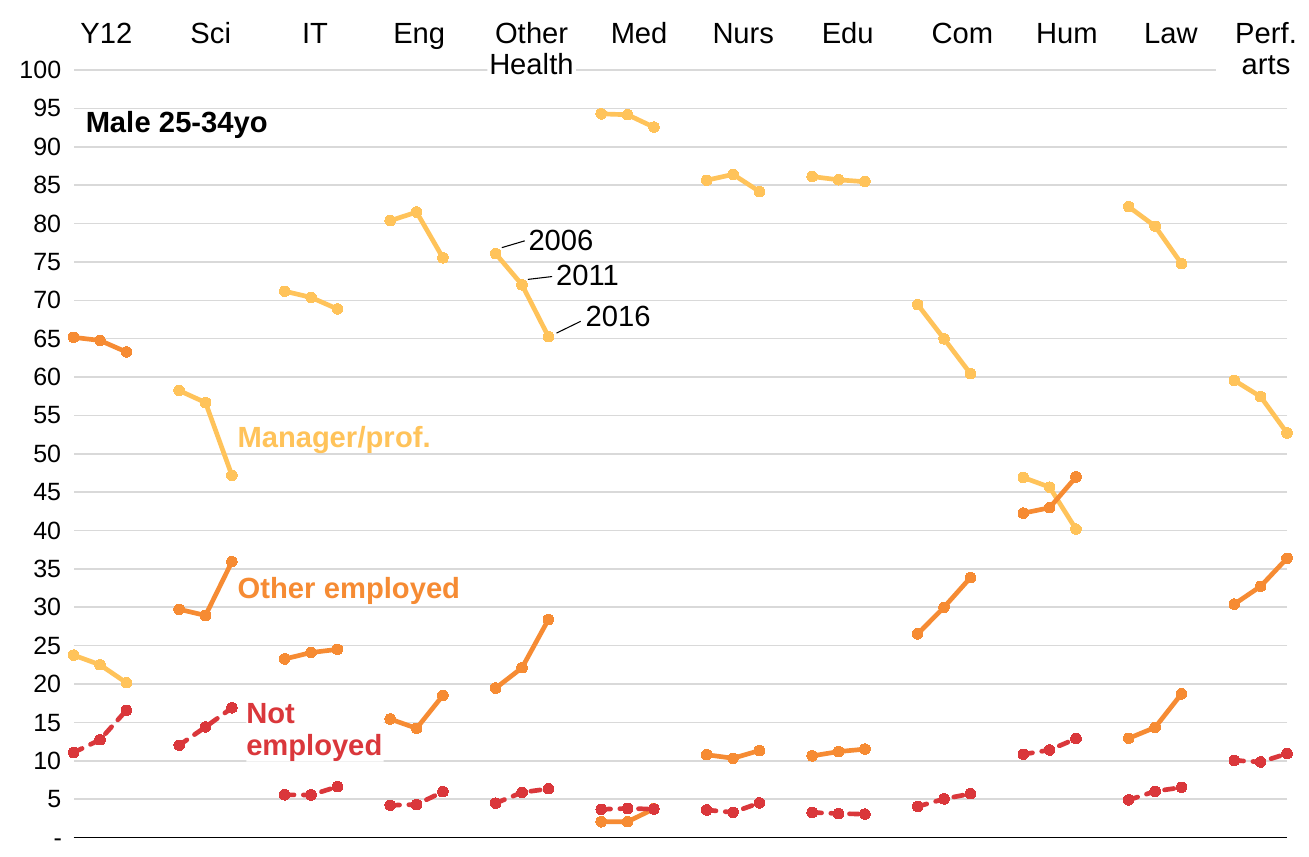

Y12
Sci
IT
Eng
Other
Health
Med
Nurs
Edu
Com
Hum
Law
Perf. arts

### Chart

| Category | Man/prof | Non-man/prof | Not employed |
|---|---|---|---|
| Y12 | 23.75531331615779 | 65.17235483813914 | 11.072331845703076 |
| Y12 | 22.500592456659515 | 64.76796966621903 | 12.73143787712145 |
| Y12 | 20.16113272015483 | 63.26665700038454 | 16.572210279460634 |
|  | None | None | None |
| Science (excl maths) | 58.24064711830131 | 29.734219269102987 | 12.02513361259571 |
| Science (excl maths) | 56.67141678541964 | 28.92822320558014 | 14.400360009000224 |
| Science (excl maths) | 47.17994628469114 | 35.92727773569314 | 16.89277597961572 |
|  | None | None | None |
| IT | 71.18167004098564 | 23.258110710582194 | 5.560219248432162 |
| IT | 70.37277767157332 | 24.090995985471228 | 5.536226342955459 |
| IT | 68.86694151225478 | 24.509581842069498 | 6.623476645675723 |
|  | None | None | None |
| Engineering | 80.36853045837297 | 15.431772539900646 | 4.199697001726378 |
| Engineering | 81.48100943155748 | 14.22062197297986 | 4.298368595462662 |
| Engineering | 75.52908274396967 | 18.511845537418992 | 5.959071718611341 |
|  | None | None | None |
| Other health | 76.06792252586894 | 19.46139559564871 | 4.4706818784823525 |
| Other health | 72.01061983049117 | 22.117839272950064 | 5.87154089655877 |
| Other health | 65.2595101205009 | 28.400409545561946 | 6.340080333937152 |
|  | None | None | None |
| Medicine | 94.28407570254254 | 2.0454979927356143 | 3.6704263047218433 |
| Medicine | 94.16951592585929 | 2.0514666186791435 | 3.7790174554615703 |
| Medicine | 92.55703951029494 | 3.7423483583750703 | 3.70061213132999 |
|  | None | None | None |
| Nursing | 85.63889935921598 | 10.78024877497173 | 3.580851865812292 |
| Nursing | 86.40215716486904 | 10.323574730354393 | 3.274268104776567 |
| Nursing | 84.17030567685589 | 11.326419213973798 | 4.503275109170318 |
|  | None | None | None |
| Education | 86.11339359079705 | 10.62971539553298 | 3.2568910136699714 |
| Education | 85.6950249426992 | 11.190508291762168 | 3.114466765538623 |
| Education | 85.4472802268626 | 11.510698633668472 | 3.042021139468929 |
|  | None | None | None |
| Commerce | 69.43663744284576 | 26.525860984101683 | 4.037501573052552 |
| Commerce | 64.96979248752298 | 30.000875580071796 | 5.029331932405228 |
| Commerce | 60.44420368364031 | 33.85853583036681 | 5.697260485992871 |
|  | None | None | None |
| Humanities | 46.90414309738572 | 42.25653569790552 | 10.839321204708767 |
| Humanities | 45.6425513387998 | 42.95769537769393 | 11.399753283506271 |
| Humanities | 40.16615268424697 | 46.96330794889547 | 12.870539366857571 |
|  | None | None | None |
| Law | 82.1812822402358 | 12.92557111274871 | 4.8931466470154845 |
| Law | 79.64460784313725 | 14.338235294117647 | 6.017156862745097 |
| Law | 74.75828729281768 | 18.715469613259668 | 6.526243093922645 |
|  | None | None | None |
| Performing Arts | 59.563834620626984 | 30.395274875056792 | 10.040890504316224 |
| Performing Arts | 57.43831640058056 | 32.728592162554435 | 9.833091436865004 |
| Performing Arts | 52.700729927007295 | 36.37956204379562 | 10.919708029197082 |
Male 25-34yo
2006
2011
2016
Manager/prof.
Other employed
Not
employed